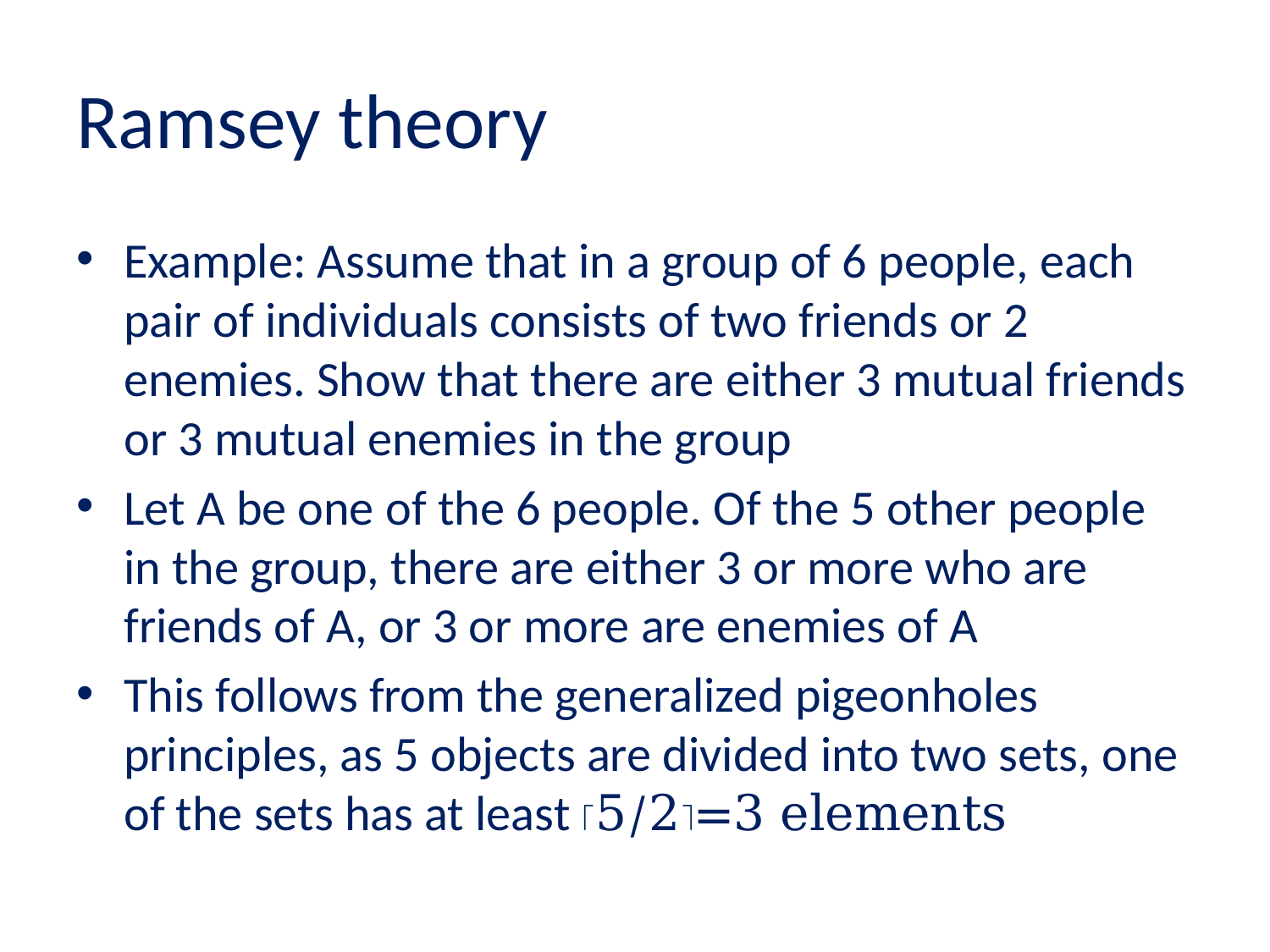

# Ramsey theory
Example: Assume that in a group of 6 people, each pair of individuals consists of two friends or 2 enemies. Show that there are either 3 mutual friends or 3 mutual enemies in the group
Let A be one of the 6 people. Of the 5 other people in the group, there are either 3 or more who are friends of A, or 3 or more are enemies of A
This follows from the generalized pigeonholes principles, as 5 objects are divided into two sets, one of the sets has at least ⎾5/2⏋=3 elements
38